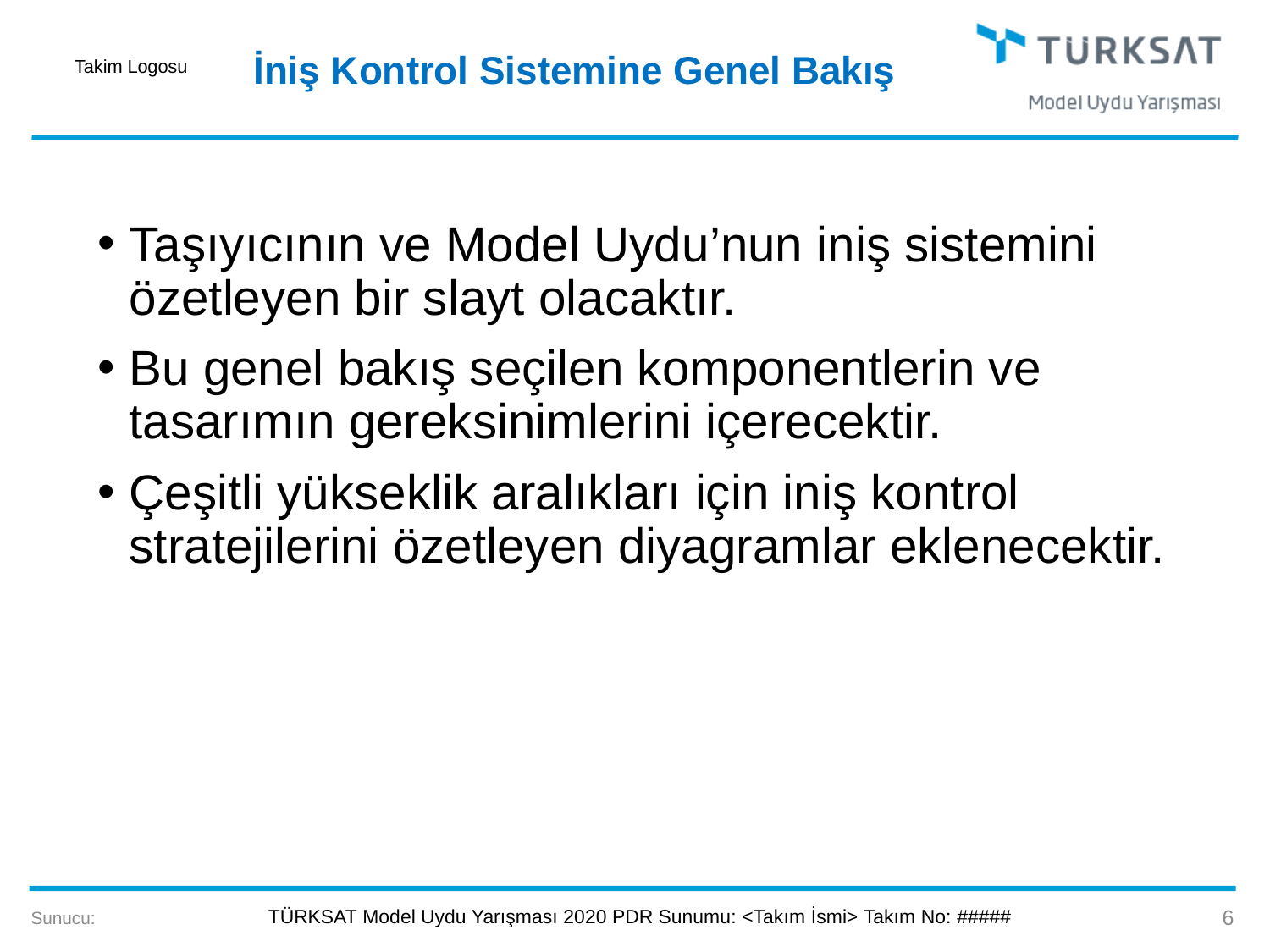

# İniş Kontrol Sistemine Genel Bakış
Taşıyıcının ve Model Uydu’nun iniş sistemini özetleyen bir slayt olacaktır.
Bu genel bakış seçilen komponentlerin ve tasarımın gereksinimlerini içerecektir.
Çeşitli yükseklik aralıkları için iniş kontrol stratejilerini özetleyen diyagramlar eklenecektir.
6
Sunucu: